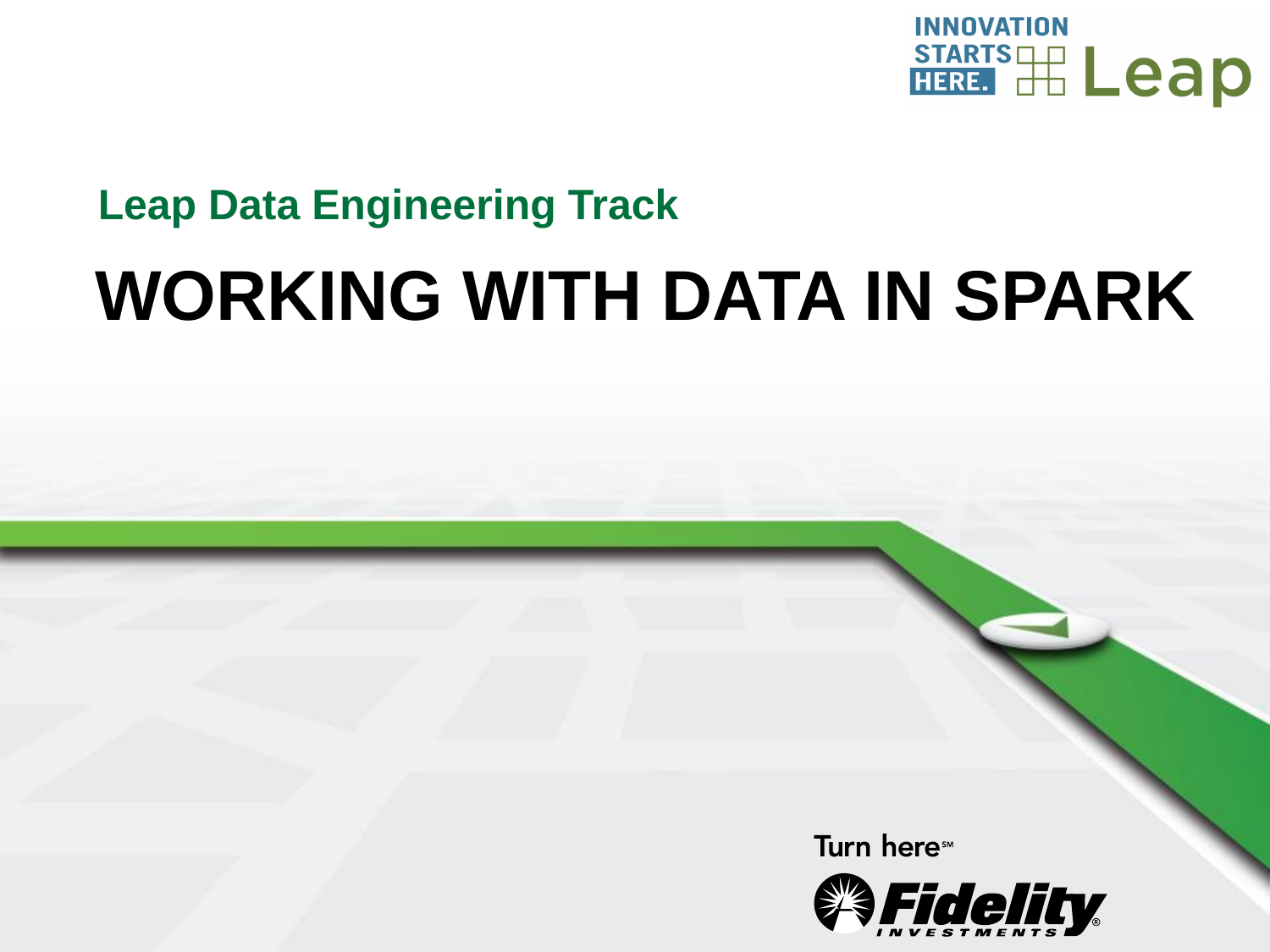

# Leap Data Engineering Track
Working with data in Spark